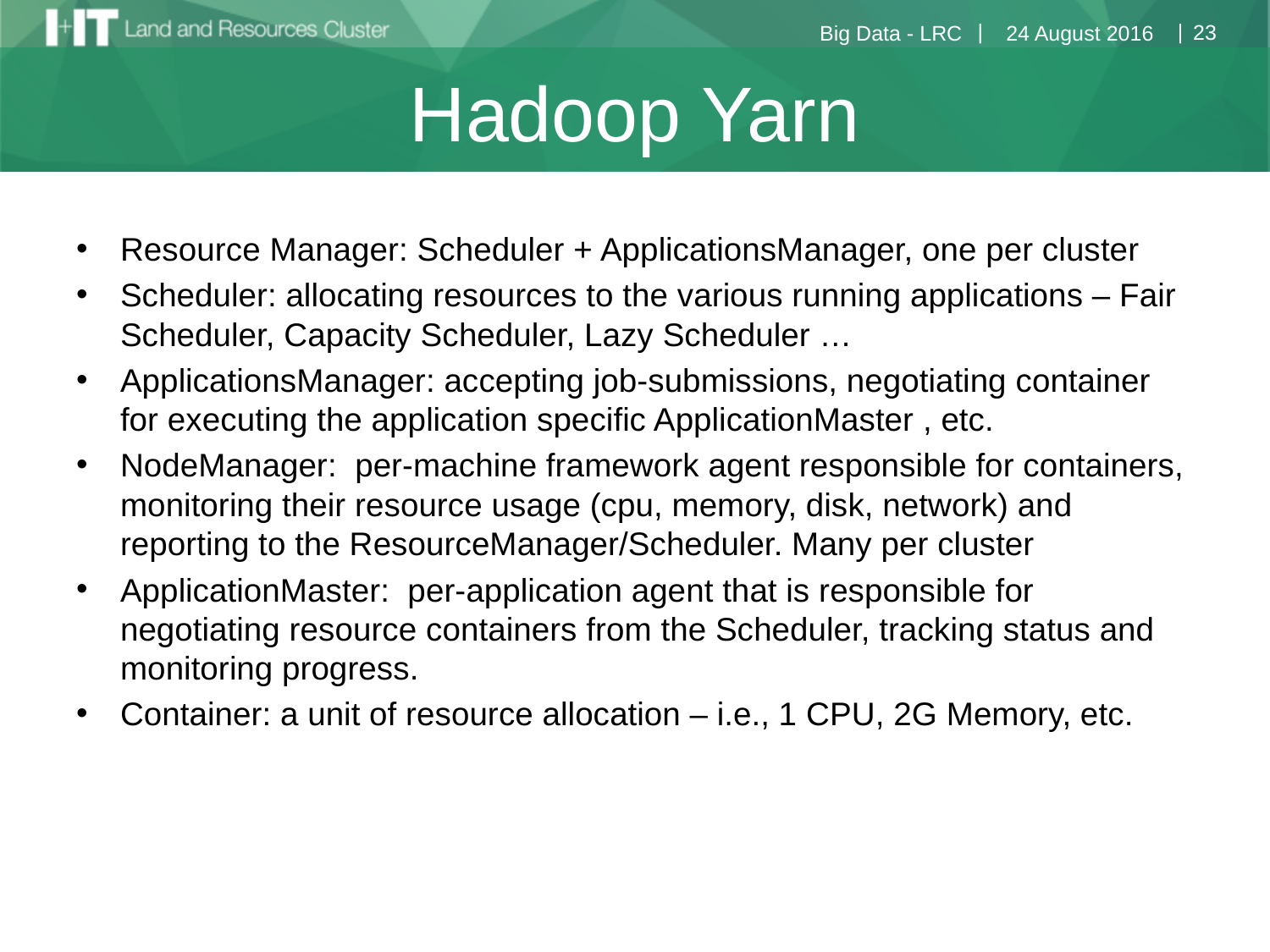

23
24 August 2016
Big Data - LRC
# Hadoop Yarn
Resource Manager: Scheduler + ApplicationsManager, one per cluster
Scheduler: allocating resources to the various running applications – Fair Scheduler, Capacity Scheduler, Lazy Scheduler …
ApplicationsManager: accepting job-submissions, negotiating container for executing the application specific ApplicationMaster , etc.
NodeManager:  per-machine framework agent responsible for containers, monitoring their resource usage (cpu, memory, disk, network) and reporting to the ResourceManager/Scheduler. Many per cluster
ApplicationMaster:  per-application agent that is responsible for negotiating resource containers from the Scheduler, tracking status and monitoring progress.
Container: a unit of resource allocation – i.e., 1 CPU, 2G Memory, etc.